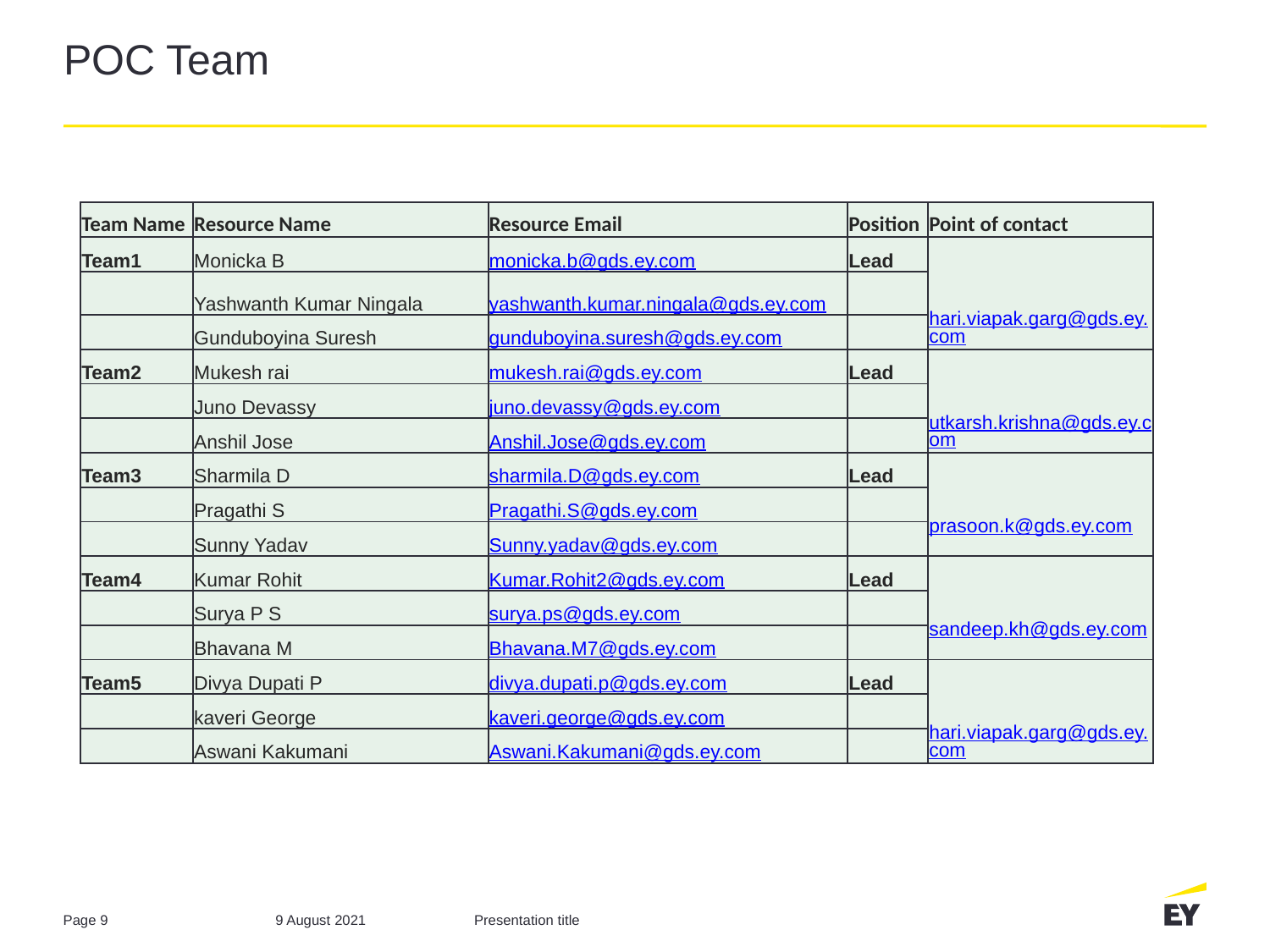

# POC Team
| Team Name | Resource Name | Resource Email | Position | Point of contact |
| --- | --- | --- | --- | --- |
| Team1 | Monicka B | monicka.b@gds.ey.com | Lead | hari.viapak.garg@gds.ey.com |
|  | Yashwanth Kumar Ningala | yashwanth.kumar.ningala@gds.ey.com |  |  |
|  | Gunduboyina Suresh | gunduboyina.suresh@gds.ey.com |  |  |
| Team2 | Mukesh rai | mukesh.rai@gds.ey.com | Lead | utkarsh.krishna@gds.ey.com |
|  | Juno Devassy | juno.devassy@gds.ey.com |  |  |
|  | Anshil Jose | Anshil.Jose@gds.ey.com |  |  |
| Team3 | Sharmila D | sharmila.D@gds.ey.com | Lead | prasoon.k@gds.ey.com |
|  | Pragathi S | Pragathi.S@gds.ey.com |  |  |
|  | Sunny Yadav | Sunny.yadav@gds.ey.com |  |  |
| Team4 | Kumar Rohit | Kumar.Rohit2@gds.ey.com | Lead | sandeep.kh@gds.ey.com |
|  | Surya P S | surya.ps@gds.ey.com |  |  |
|  | Bhavana M | Bhavana.M7@gds.ey.com |  |  |
| Team5 | Divya Dupati P | divya.dupati.p@gds.ey.com | Lead | hari.viapak.garg@gds.ey.com |
|  | kaveri George | kaveri.george@gds.ey.com |  |  |
|  | Aswani Kakumani | Aswani.Kakumani@gds.ey.com |  |  |